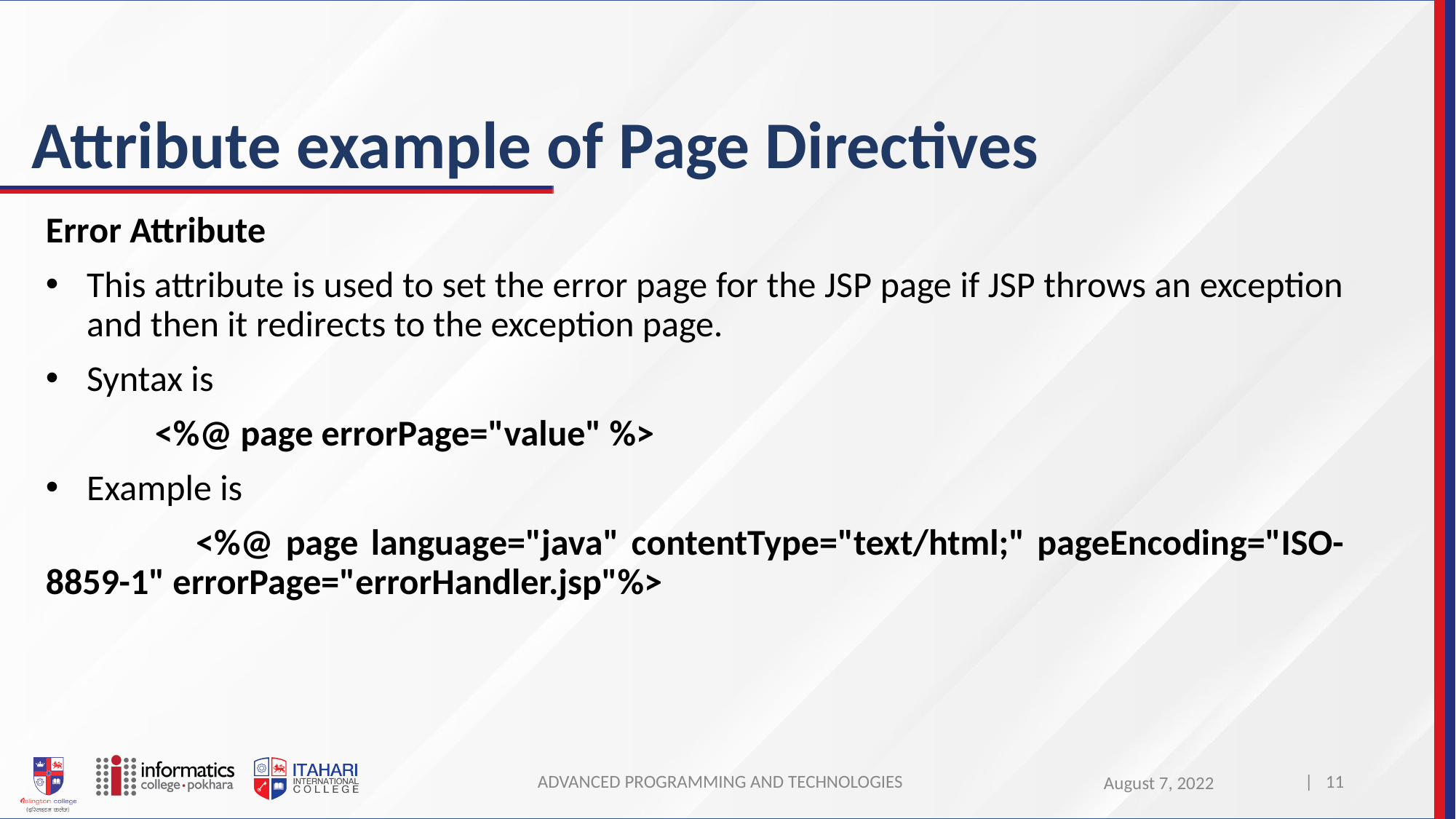

# Attribute example of Page Directives
Error Attribute
This attribute is used to set the error page for the JSP page if JSP throws an exception and then it redirects to the exception page.
Syntax is
	<%@ page errorPage="value" %>
Example is
            <%@ page language="java" contentType="text/html;" pageEncoding="ISO-8859-1" errorPage="errorHandler.jsp"%>

ADVANCED PROGRAMMING AND TECHNOLOGIES
|   11
August 7, 2022